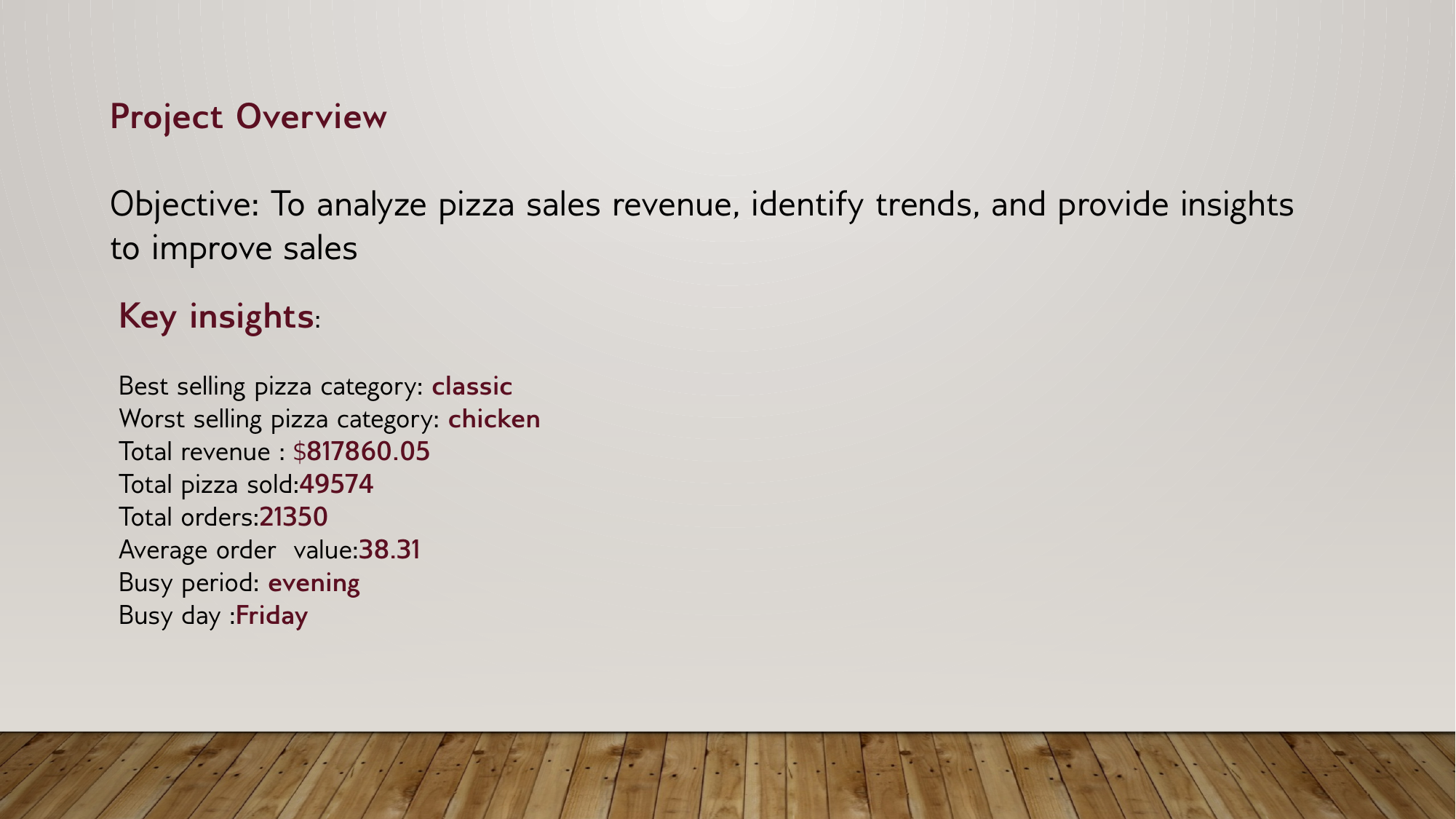

Project Overview

Objective: To analyze pizza sales revenue, identify trends, and provide insights to improve sales
Key insights:

Best selling pizza category: classic
Worst selling pizza category: chicken
Total revenue : $817860.05
Total pizza sold:49574
Total orders:21350
Average order  value:38.31
Busy period: evening
Busy day :Friday